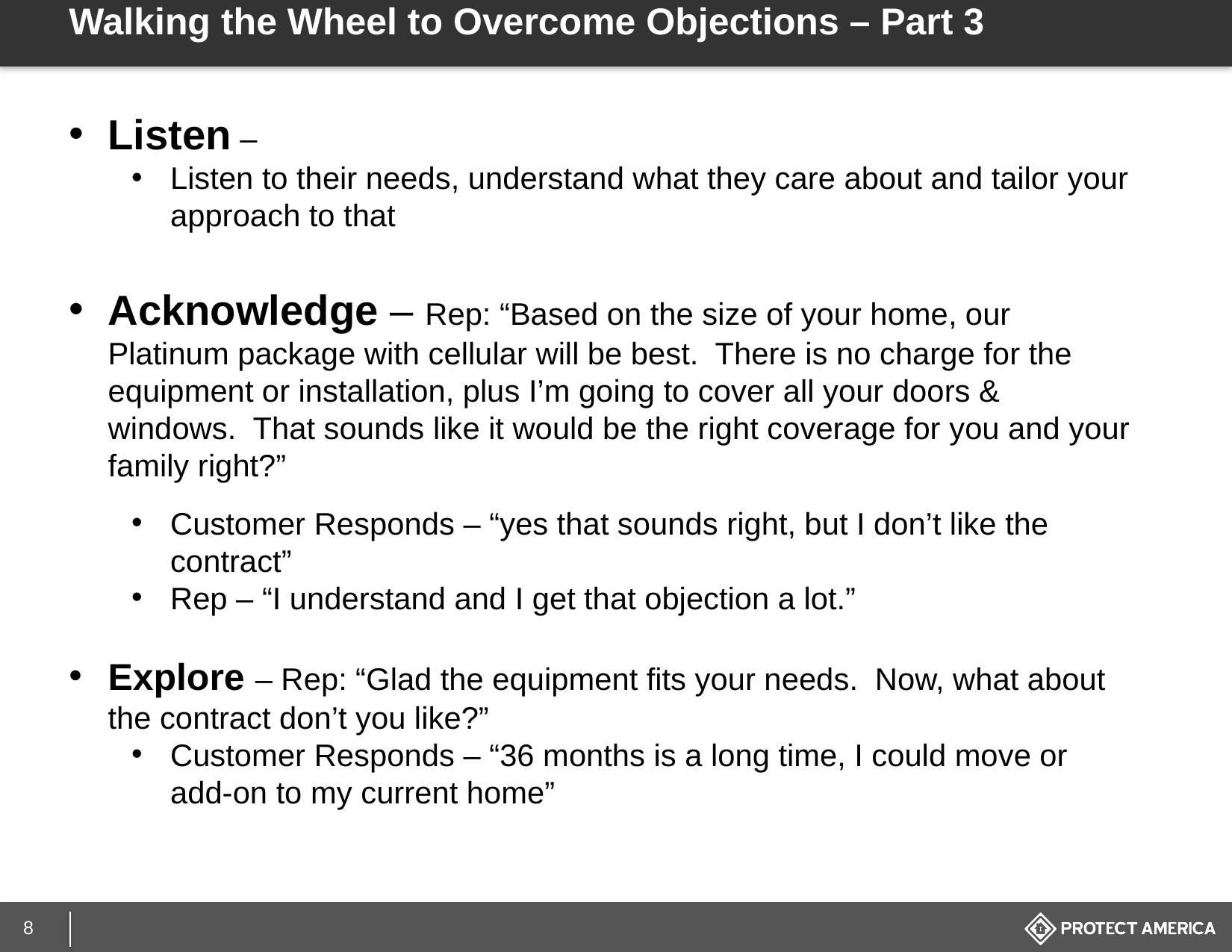

# Walking the Wheel to Overcome Objections – Part 3
Listen –
Listen to their needs, understand what they care about and tailor your approach to that

Acknowledge – Rep: “Based on the size of your home, our Platinum package with cellular will be best.  There is no charge for the equipment or installation, plus I’m going to cover all your doors & windows.  That sounds like it would be the right coverage for you and your family right?”

Customer Responds – “yes that sounds right, but I don’t like the contract”
Rep – “I understand and I get that objection a lot.”

Explore – Rep: “Glad the equipment fits your needs.  Now, what about the contract don’t you like?”
Customer Responds – “36 months is a long time, I could move or add-on to my current home”